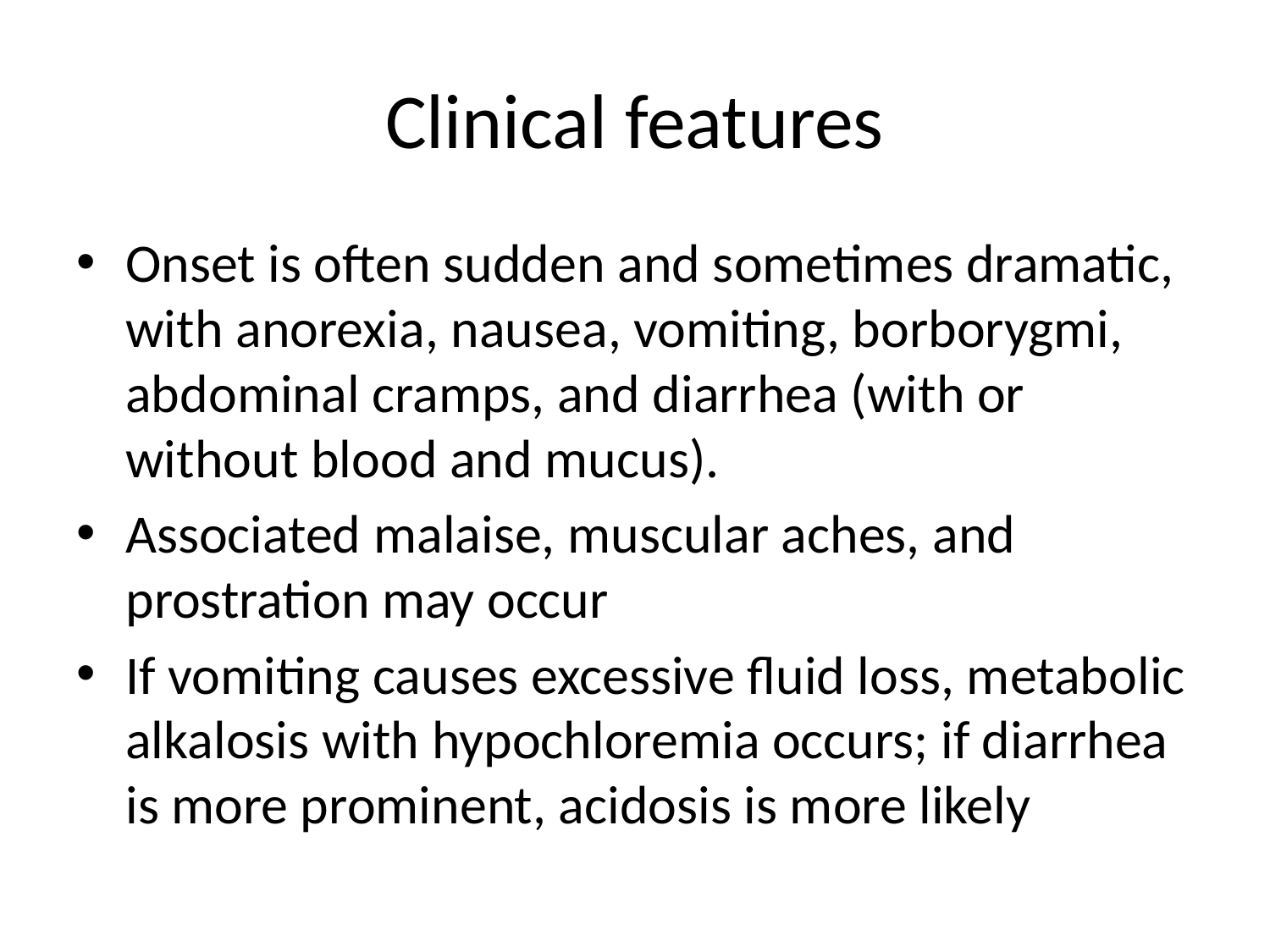

# Clinical features
Onset is often sudden and sometimes dramatic, with anorexia, nausea, vomiting, borborygmi, abdominal cramps, and diarrhea (with or without blood and mucus).
Associated malaise, muscular aches, and prostration may occur
If vomiting causes excessive fluid loss, metabolic alkalosis with hypochloremia occurs; if diarrhea is more prominent, acidosis is more likely